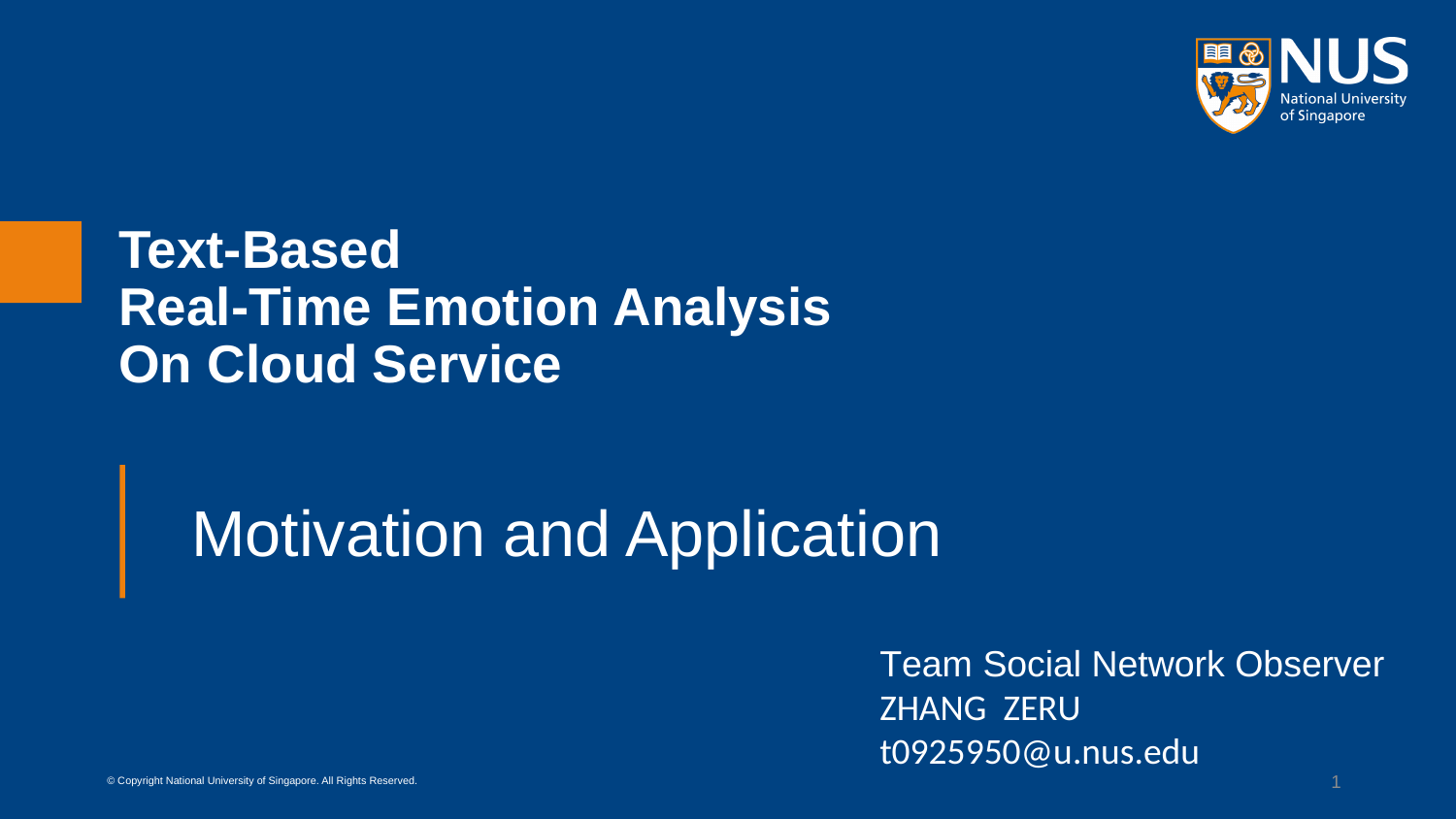

# Text-Based Real-Time Emotion Analysis On Cloud Service

Motivation and Application
Team Social Network Observer
ZHANG  ZERU
t0925950@u.nus.edu

1